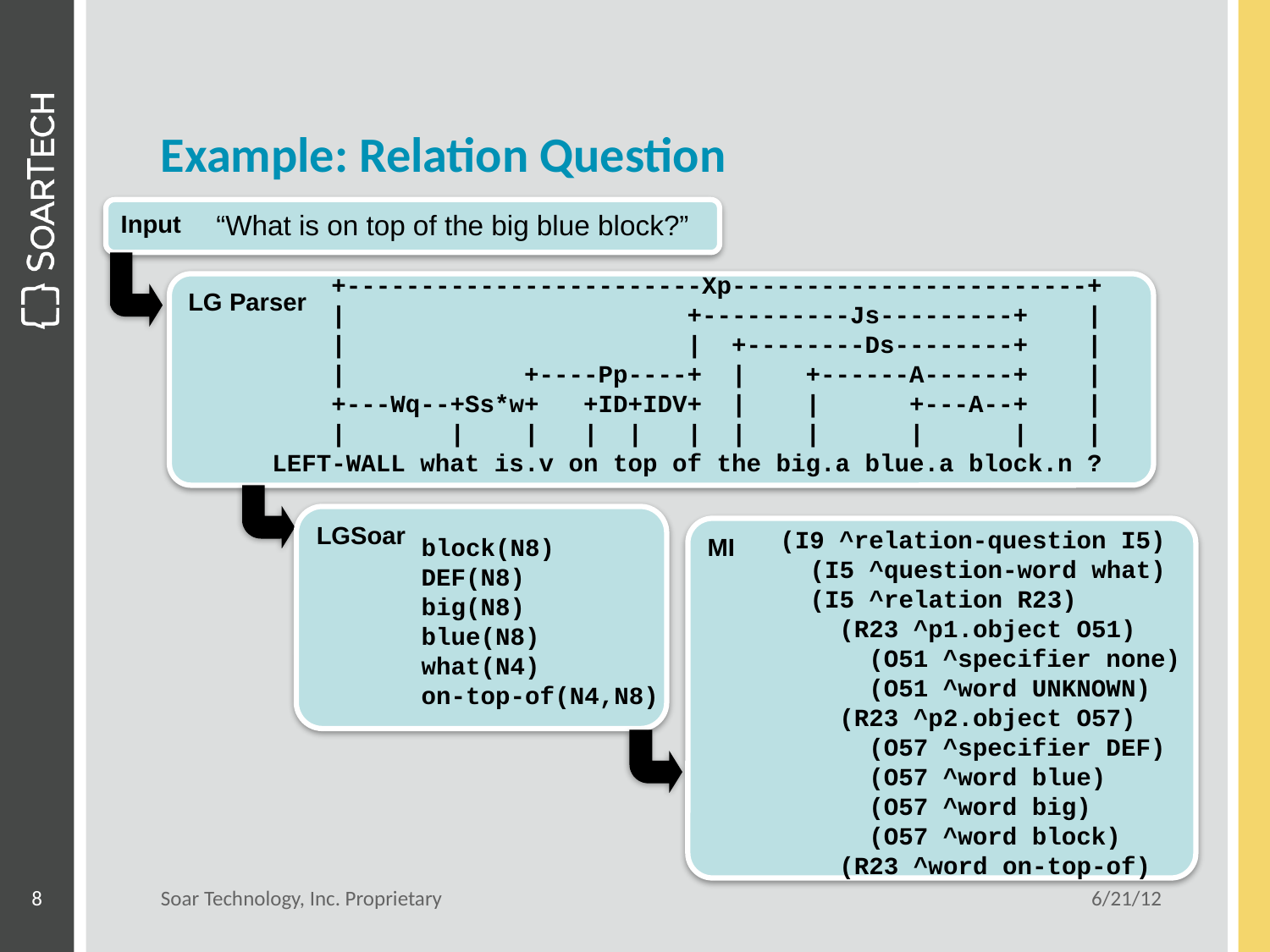

# Example: Relation Question
Input
“What is on top of the big blue block?”

    +------------------------Xp------------------------+
    |                       +----------Js---------+    |
    |                       |  +--------Ds--------+    |
    |            +----Pp----+  |    +------A------+    |
    +---Wq--+Ss*w+   +ID+IDV+  |    |      +---A--+    |
    |       |    |   |  |   |  |    |      |      |    |
LEFT-WALL what is.v on top of the big.a blue.a block.n ?
LG Parser

LGSoar
block(N8)
DEF(N8)
big(N8)
blue(N8)
what(N4)
on-top-of(N4,N8)
MI
(I9 ^relation-question I5)
  (I5 ^question-word what)
  (I5 ^relation R23)
    (R23 ^p1.object O51)
      (O51 ^specifier none)
      (O51 ^word UNKNOWN)
    (R23 ^p2.object O57)
      (O57 ^specifier DEF)
      (O57 ^word blue)
      (O57 ^word big)
      (O57 ^word block)
    (R23 ^word on-top-of)

8
Soar Technology, Inc. Proprietary
6/21/12